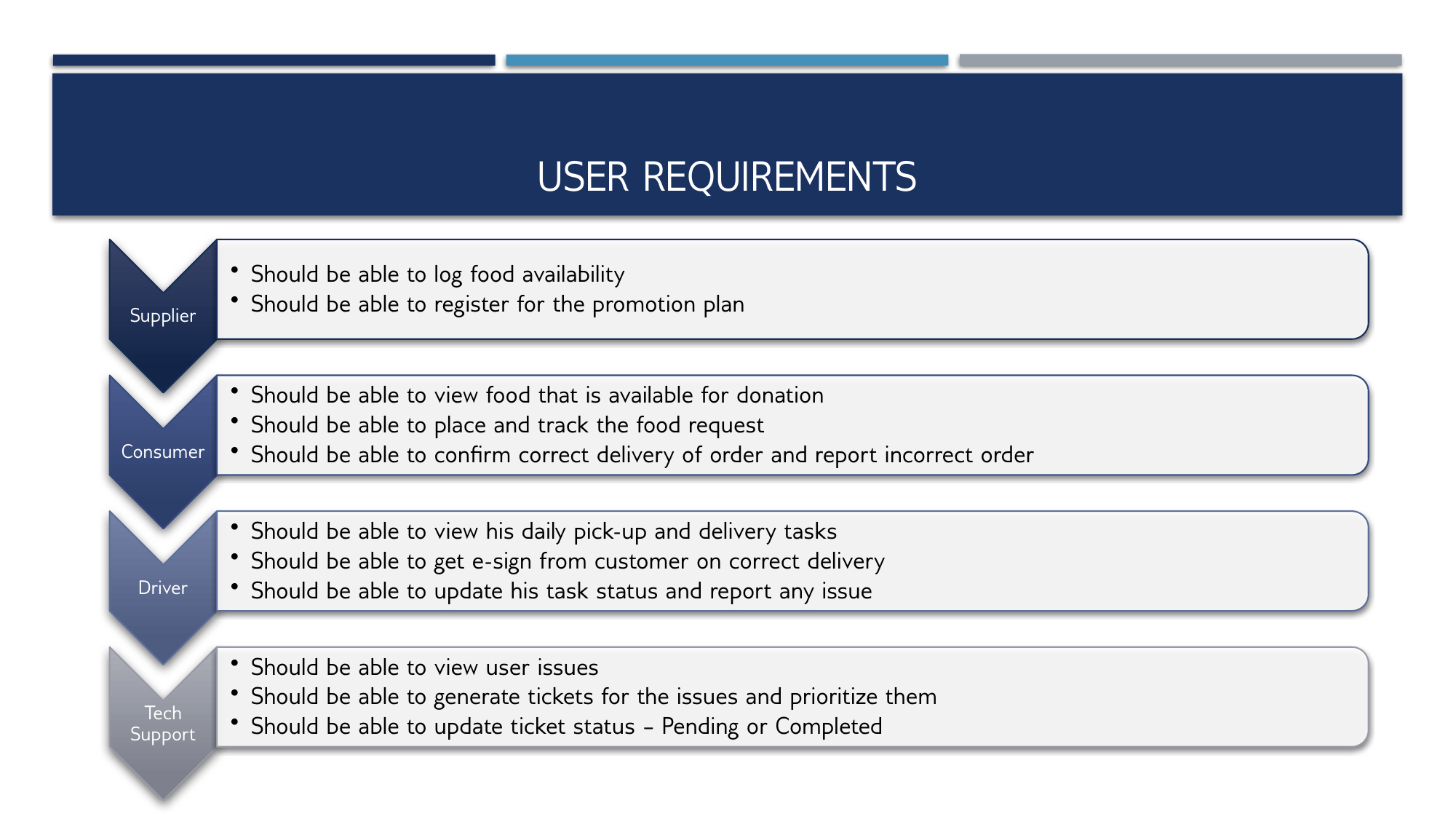

# USER Requirements
Supplier
Should be able to log food availability
Should be able to register for the promotion plan
Consumer
Should be able to view food that is available for donation
Should be able to place and track the food request
Should be able to confirm correct delivery of order and report incorrect order
Driver
Should be able to view his daily pick-up and delivery tasks
Should be able to get e-sign from customer on correct delivery
Should be able to update his task status and report any issue
Tech Support
Should be able to view user issues
Should be able to generate tickets for the issues and prioritize them
Should be able to update ticket status – Pending or Completed